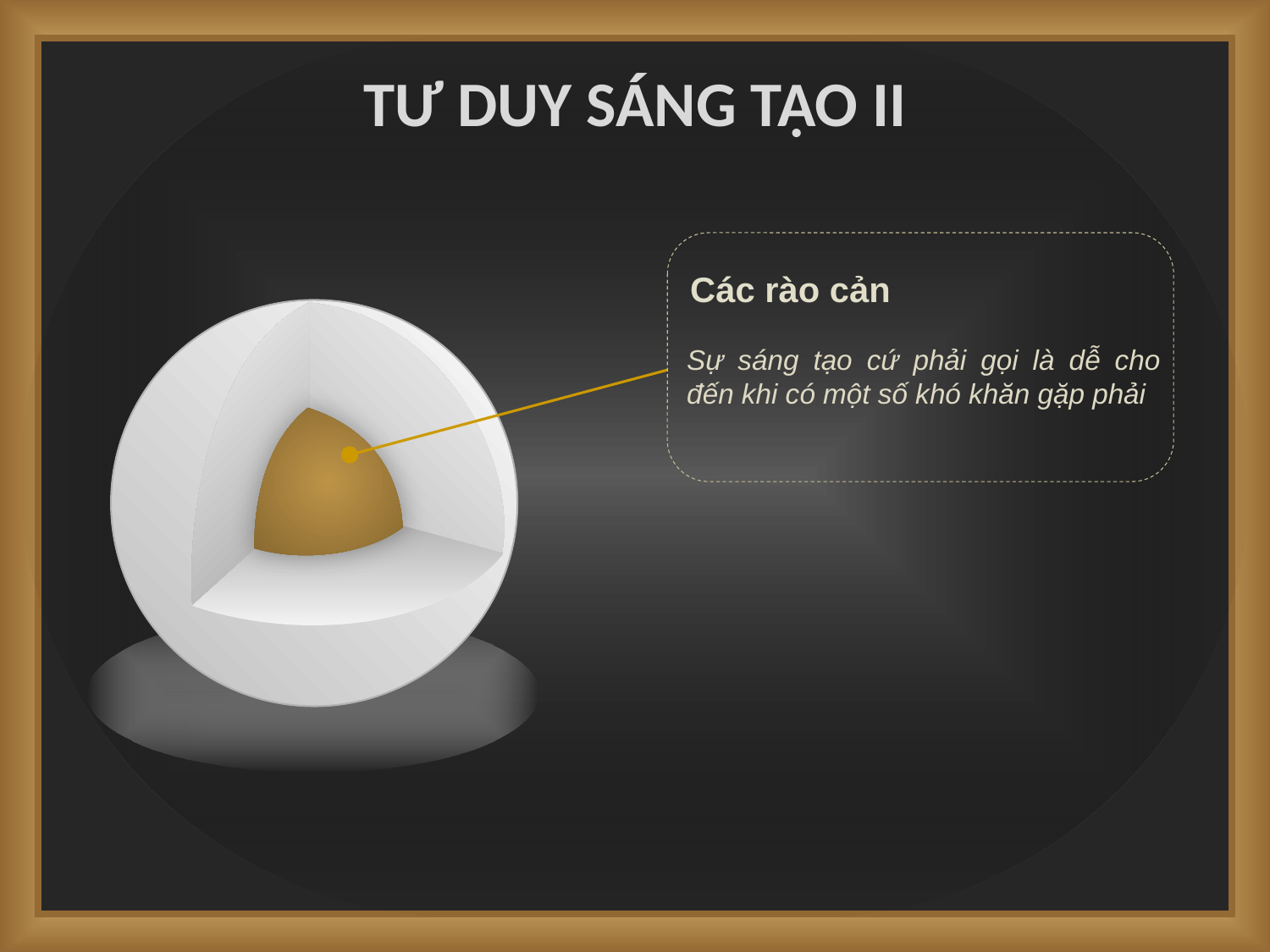

# TƯ DUY SÁNG TẠO II

Các rào cản

Sự sáng tạo cứ phải gọi là dễ cho đến khi có một số khó khăn gặp phải